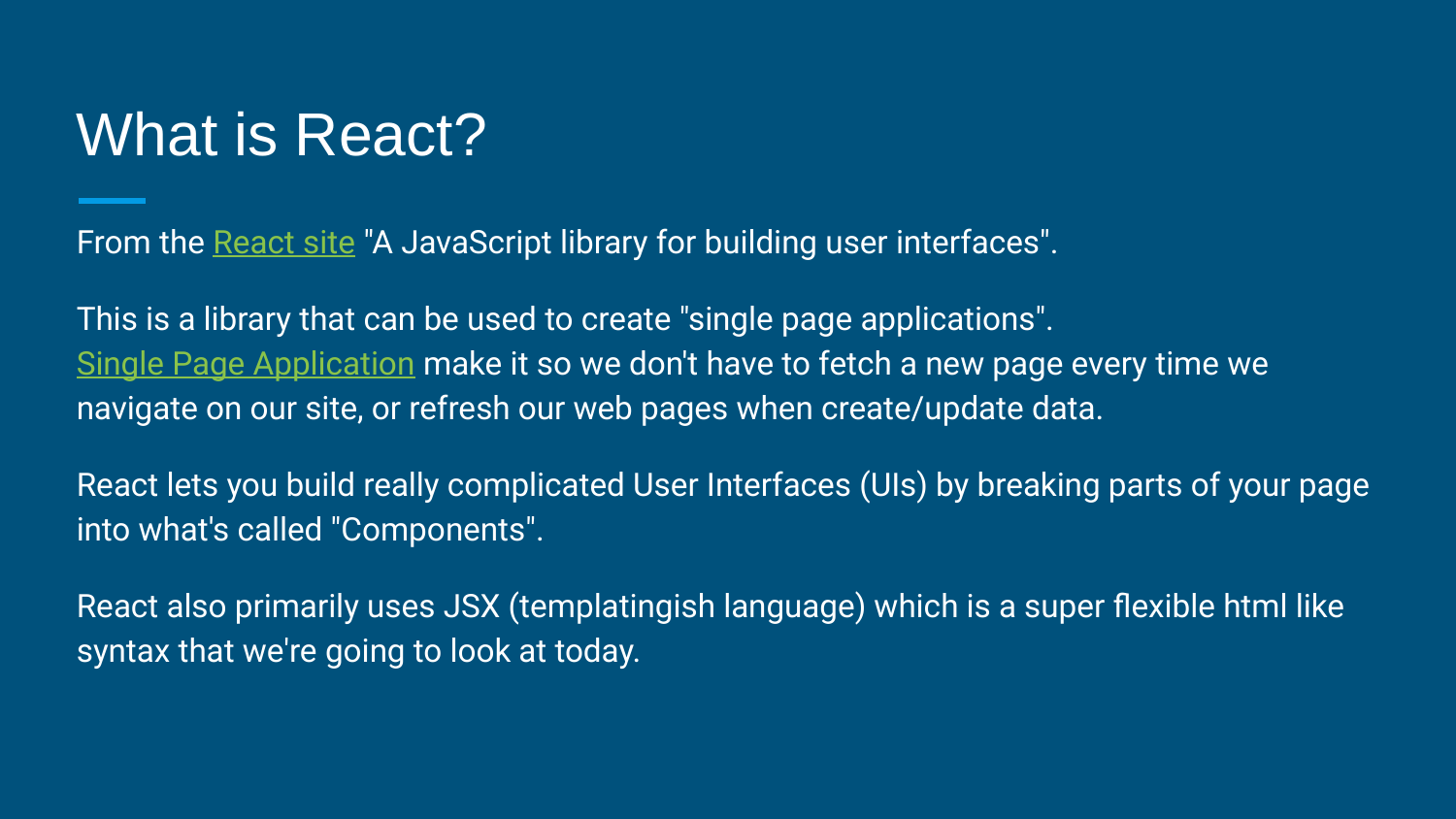

# What is React?
From the React site "A JavaScript library for building user interfaces".
This is a library that can be used to create "single page applications". Single Page Application make it so we don't have to fetch a new page every time we navigate on our site, or refresh our web pages when create/update data.
React lets you build really complicated User Interfaces (UIs) by breaking parts of your page into what's called "Components".
React also primarily uses JSX (templatingish language) which is a super flexible html like syntax that we're going to look at today.